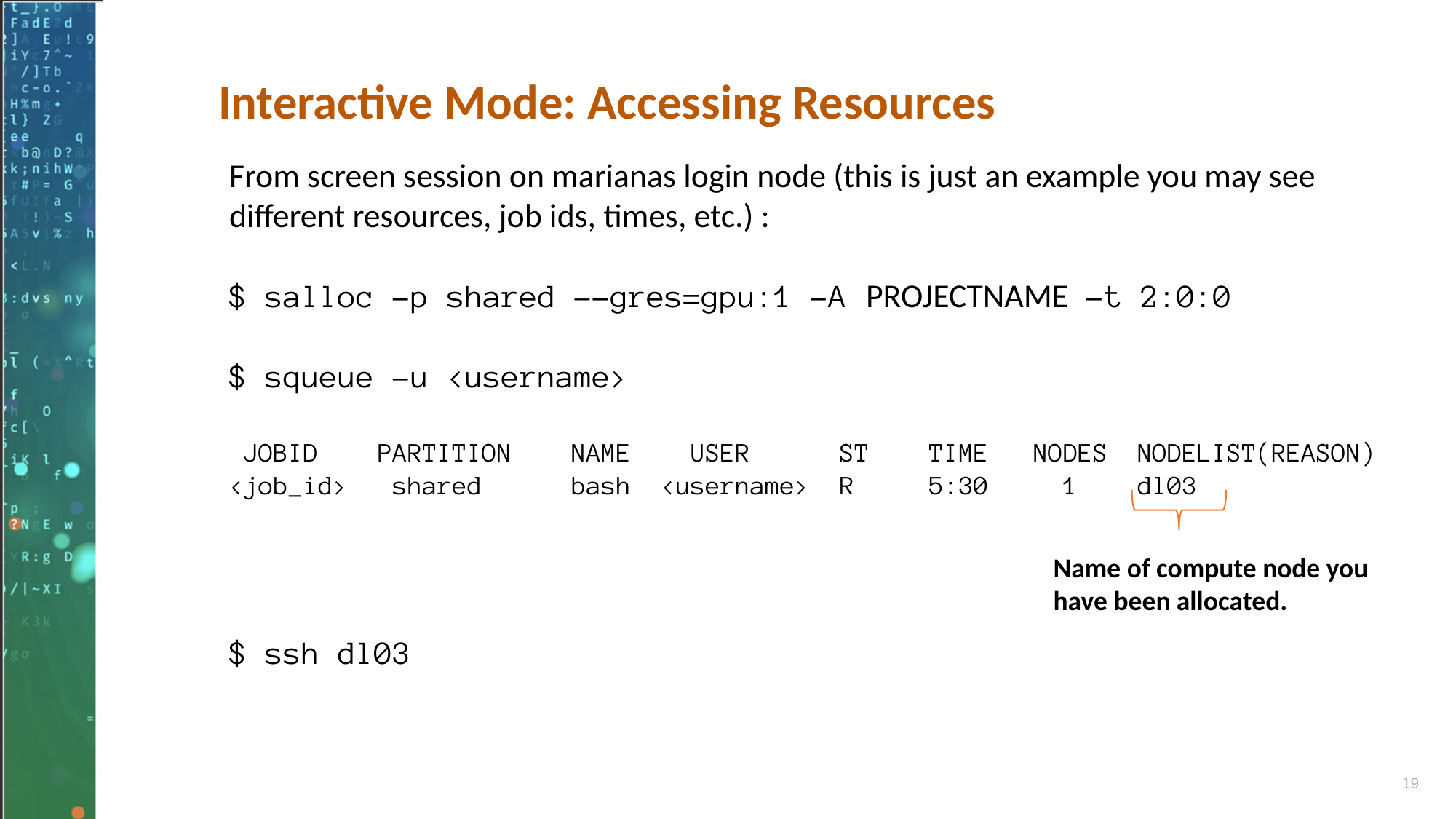

# Interactive Mode: Accessing Resources
From screen session on marianas login node (this is just an example you may see different resources, job ids, times, etc.) :

$ salloc -p shared –-gres=gpu:1 -A PROJECTNAME -t 2:0:0

$ squeue -u <username>

 JOBID    PARTITION    NAME    USER      ST    TIME   NODES  NODELIST(REASON)
<job_id>   shared      bash  <username>  R     5:30     1    dl03

$ ssh dl03

Name of compute node you have been allocated.

19